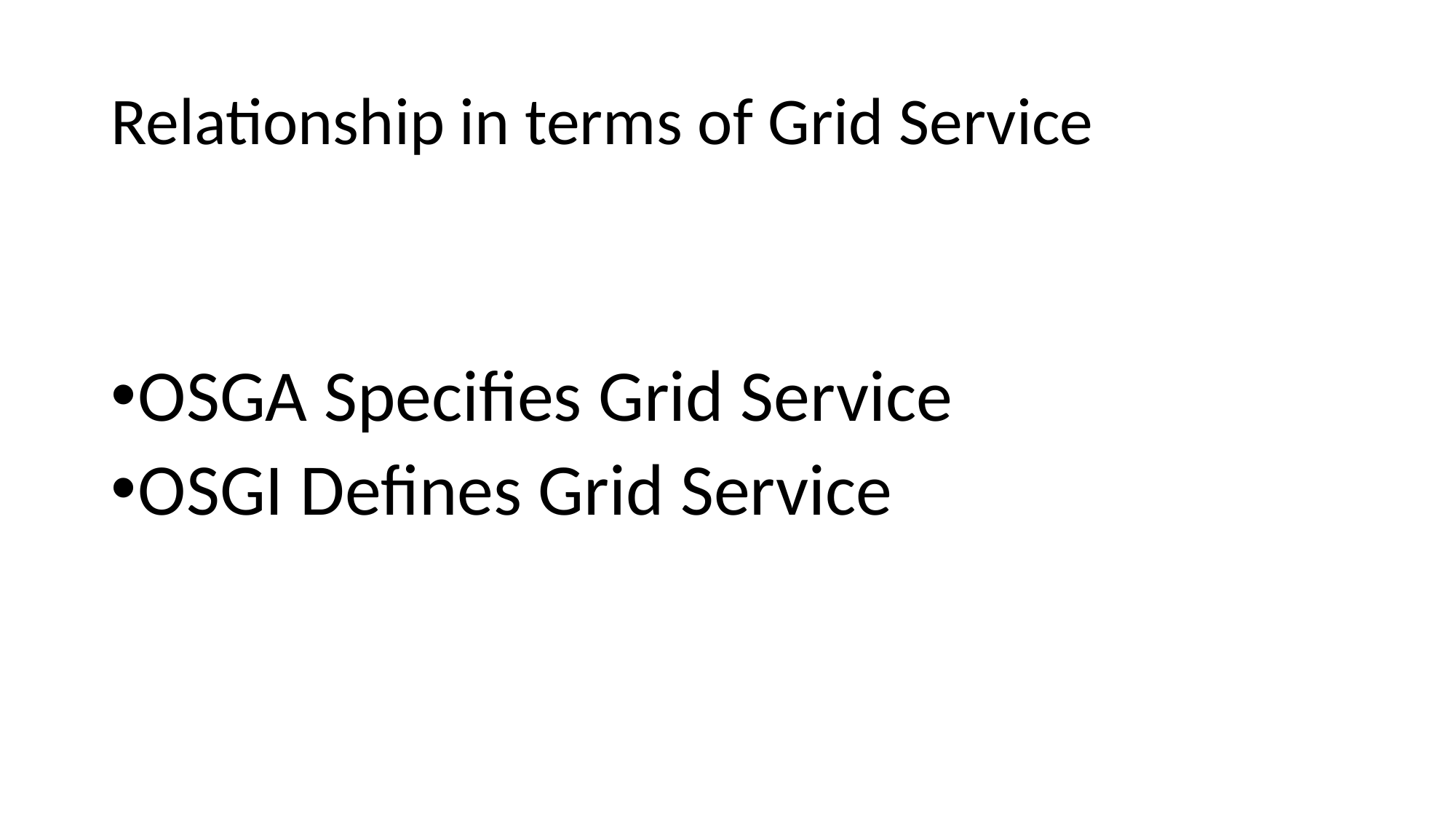

# Relationship in terms of Grid Service

OSGA Specifies Grid Service
OSGI Defines Grid Service